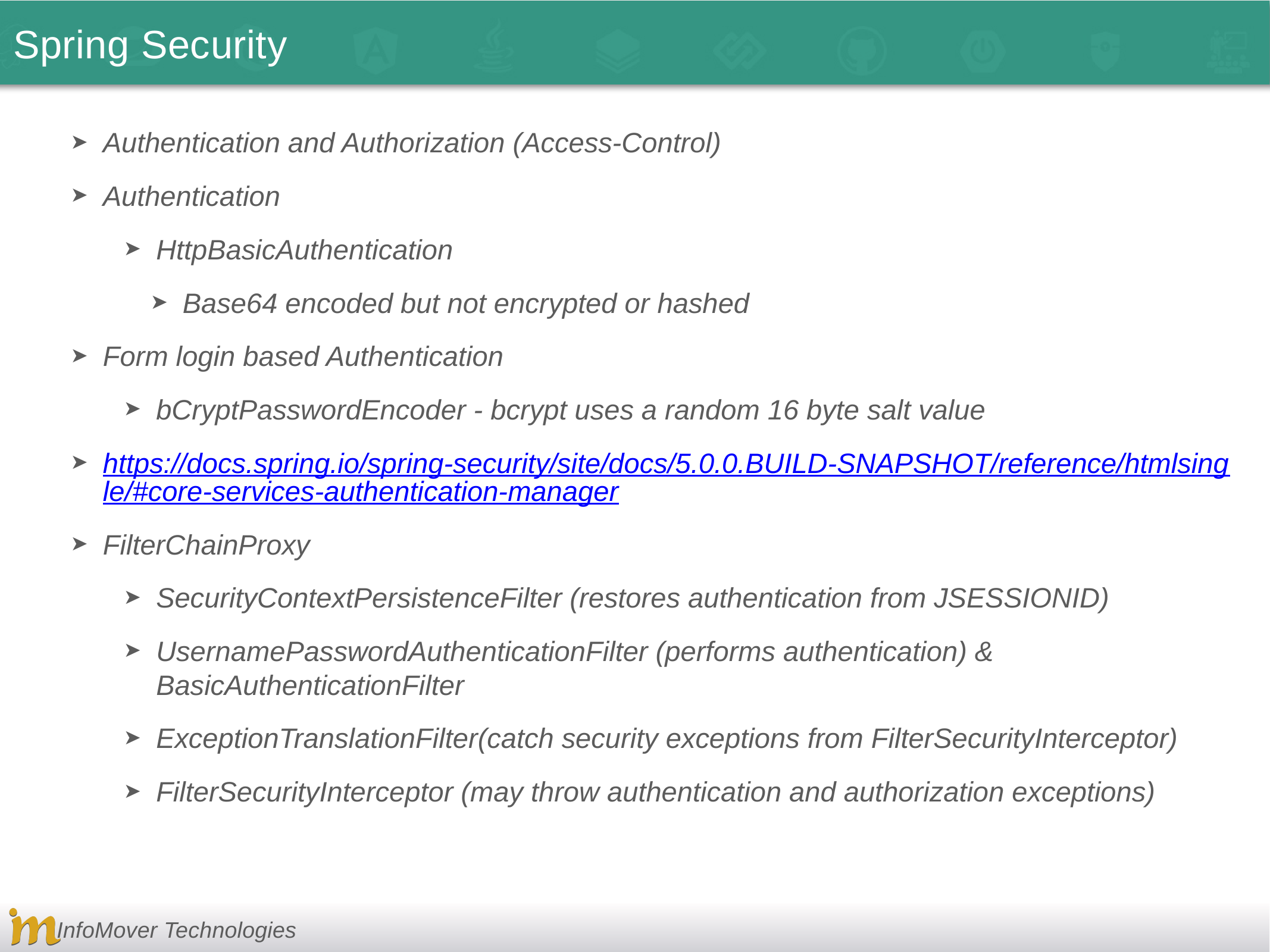

Spring Security
Authentication and Authorization (Access-Control)
Authentication
HttpBasicAuthentication
Base64 encoded but not encrypted or hashed
Form login based Authentication
bCryptPasswordEncoder - bcrypt uses a random 16 byte salt value
https://docs.spring.io/spring-security/site/docs/5.0.0.BUILD-SNAPSHOT/reference/htmlsingle/#core-services-authentication-manager
FilterChainProxy
SecurityContextPersistenceFilter (restores authentication from JSESSIONID)
UsernamePasswordAuthenticationFilter (performs authentication) & BasicAuthenticationFilter
ExceptionTranslationFilter(catch security exceptions from FilterSecurityInterceptor)
FilterSecurityInterceptor (may throw authentication and authorization exceptions)